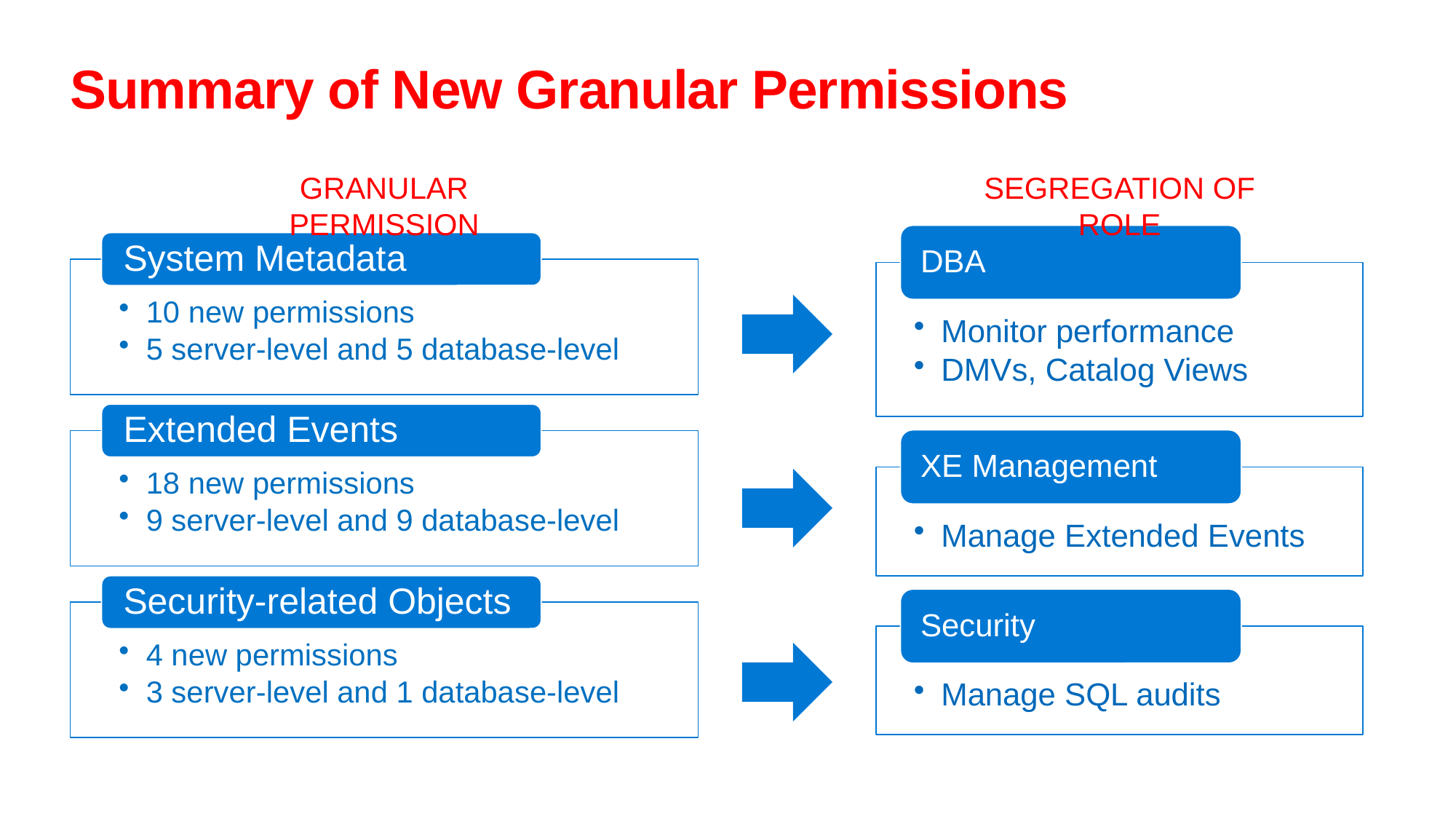

# Summary of New Granular Permissions
GRANULAR PERMISSION
SEGREGATION OF ROLE
Monitor performance
DMVs, Catalog Views
DBA
Manage Extended Events
XE Management
Manage SQL audits
Security
10 new permissions
5 server-level and 5 database-level
System Metadata
18 new permissions
9 server-level and 9 database-level
Extended Events
4 new permissions
3 server-level and 1 database-level
Security-related Objects